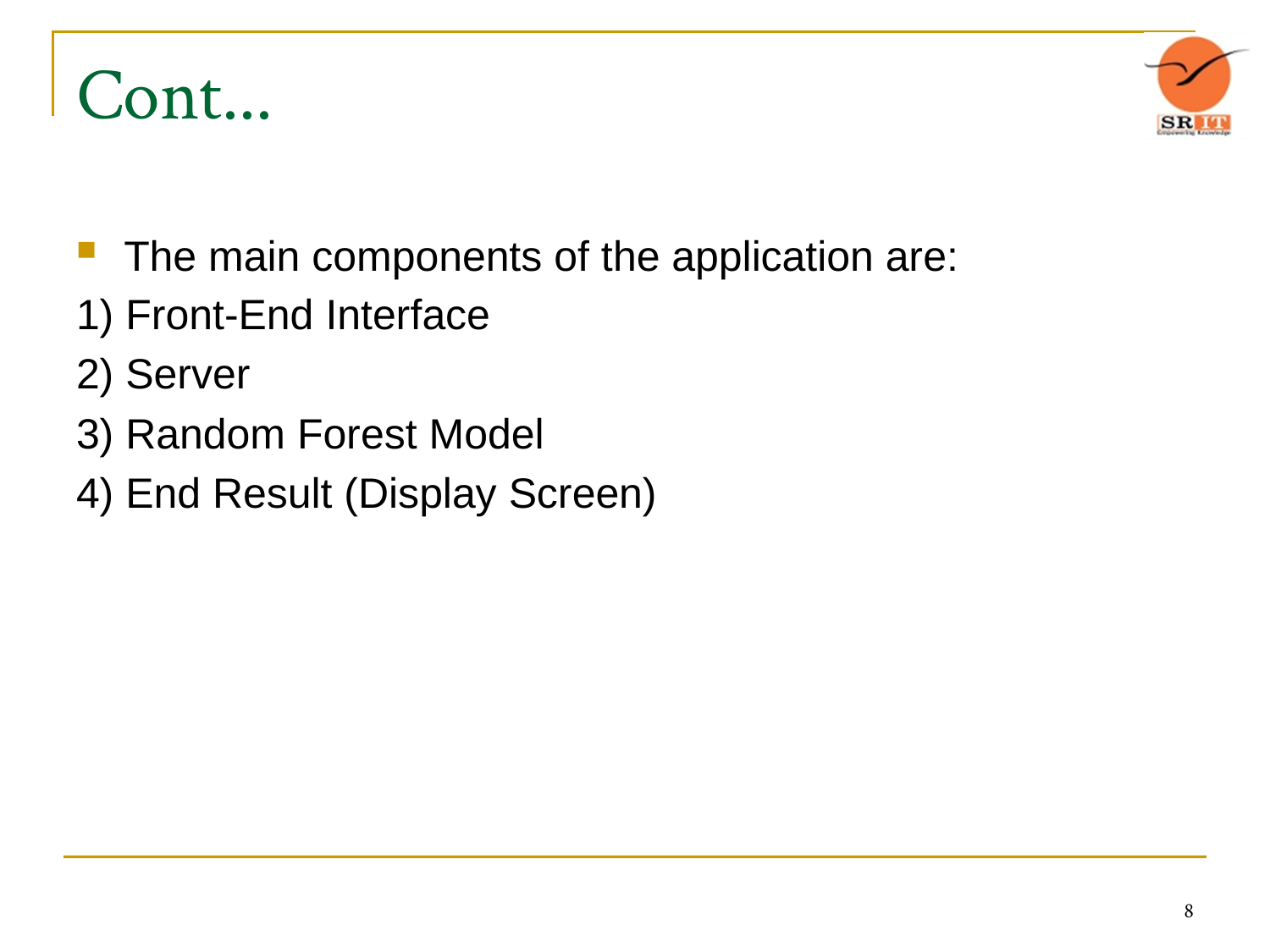

# Cont...
The main components of the application are:
1) Front-End Interface
2) Server
3) Random Forest Model
4) End Result (Display Screen)
8